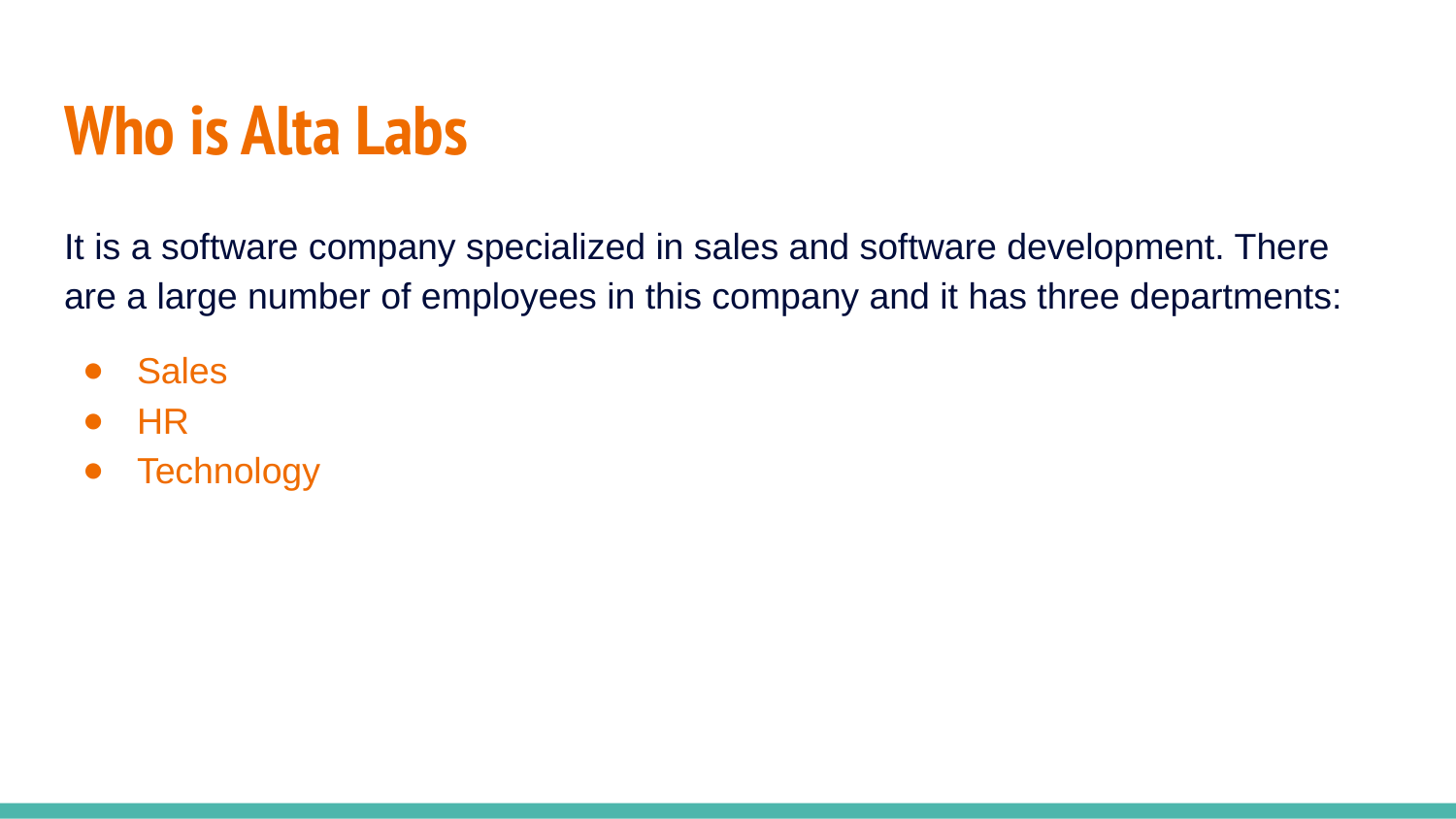

# Who is Alta Labs
It is a software company specialized in sales and software development. There are a large number of employees in this company and it has three departments:
Sales
HR
Technology